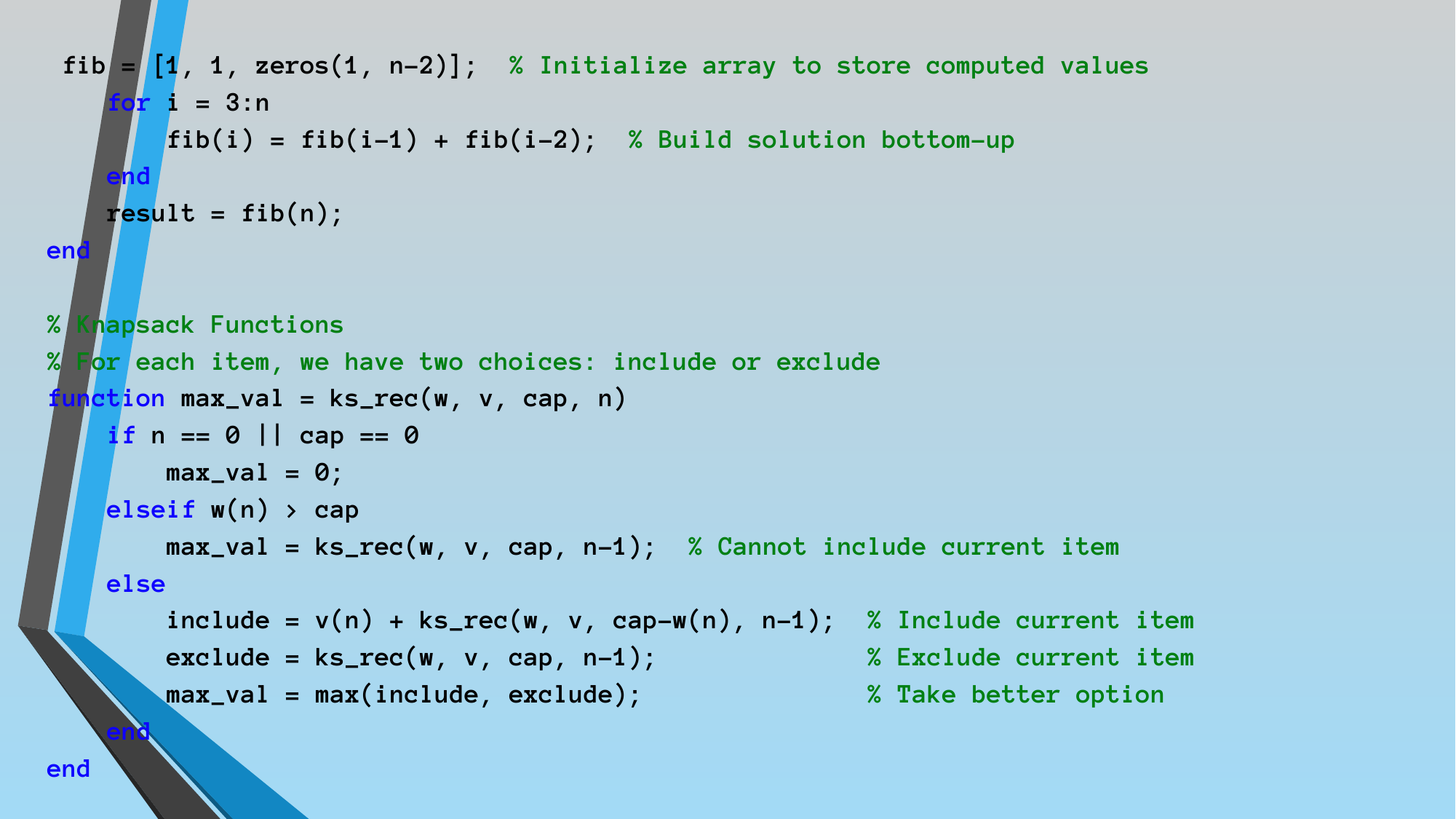

fib = [1, 1, zeros(1, n-2)];  % Initialize array to store computed values
    for i = 3:n
        fib(i) = fib(i-1) + fib(i-2);  % Build solution bottom-up
    end
    result = fib(n);
end

% Knapsack Functions
% For each item, we have two choices: include or exclude
function max_val = ks_rec(w, v, cap, n)
    if n == 0 || cap == 0
        max_val = 0;
    elseif w(n) > cap
        max_val = ks_rec(w, v, cap, n-1);  % Cannot include current item
    else
        include = v(n) + ks_rec(w, v, cap-w(n), n-1);  % Include current item
        exclude = ks_rec(w, v, cap, n-1);              % Exclude current item
        max_val = max(include, exclude);               % Take better option
    end
end